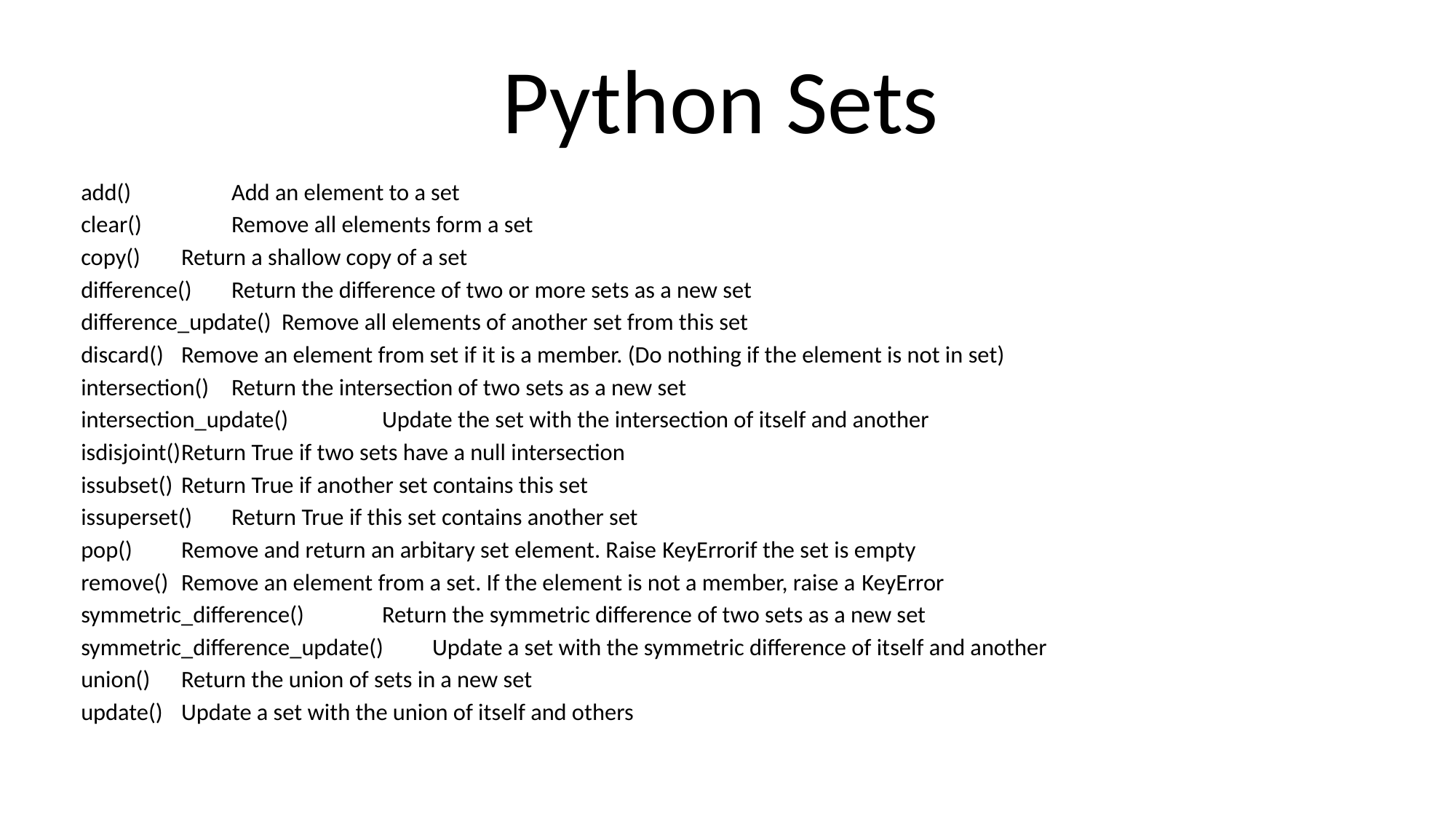

# Python Sets
add()	           		Add an element to a set
clear()	         		Remove all elements form a set
copy()			Return a shallow copy of a set
difference()			Return the difference of two or more sets as a new set
difference_update()		Remove all elements of another set from this set
discard()			Remove an element from set if it is a member. (Do nothing if the element is not in set)
intersection()		Return the intersection of two sets as a new set
intersection_update()		Update the set with the intersection of itself and another
isdisjoint()			Return True if two sets have a null intersection
issubset()			Return True if another set contains this set
issuperset()			Return True if this set contains another set
pop()			Remove and return an arbitary set element. Raise KeyErrorif the set is empty
remove()			Remove an element from a set. If the element is not a member, raise a KeyError
symmetric_difference()		Return the symmetric difference of two sets as a new set
symmetric_difference_update()	Update a set with the symmetric difference of itself and another
union()			Return the union of sets in a new set
update()			Update a set with the union of itself and others